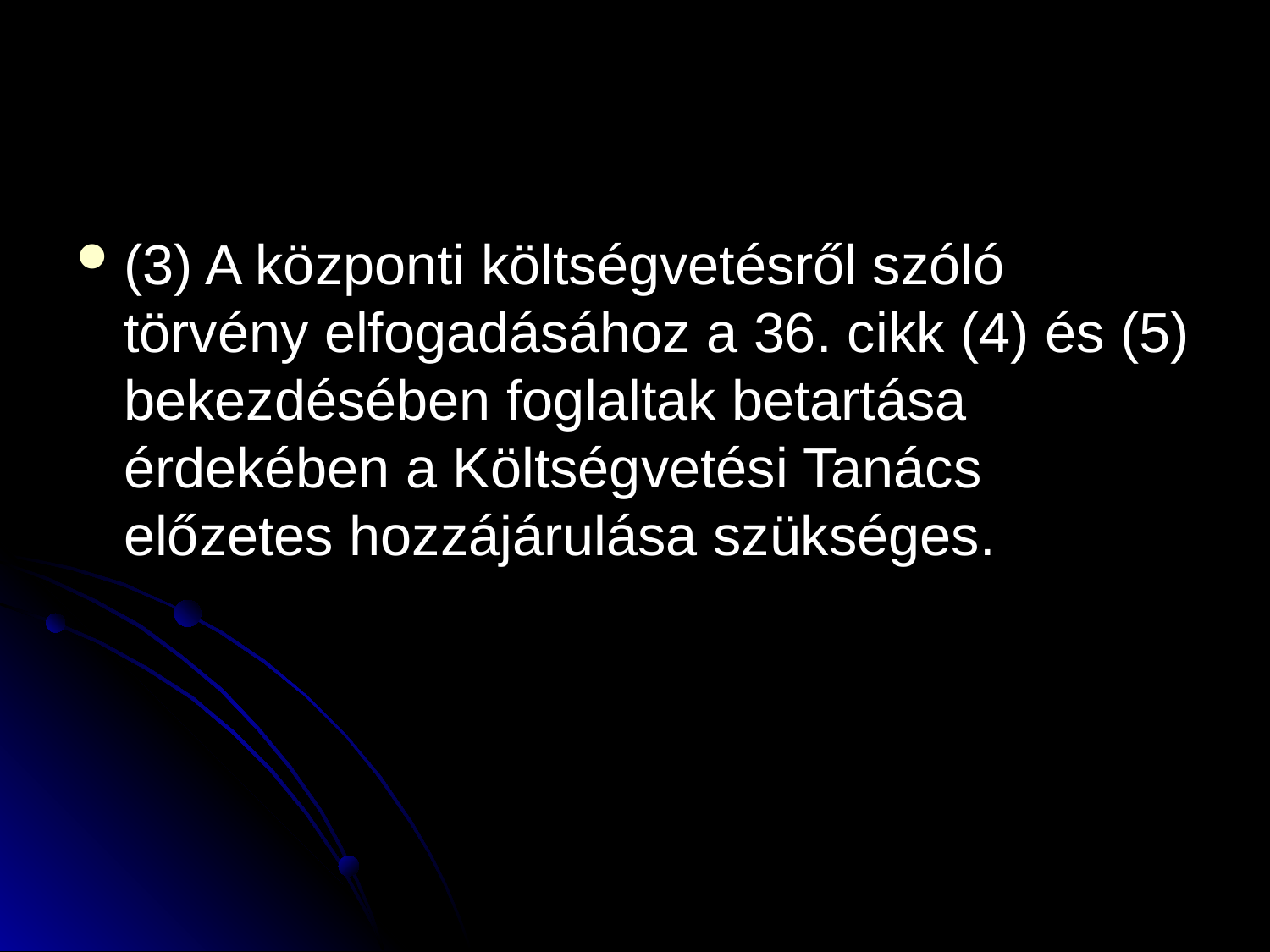

#
(3) A központi költségvetésről szóló törvény elfogadásához a 36. cikk (4) és (5) bekezdésében foglaltak betartása érdekében a Költségvetési Tanács előzetes hozzájárulása szükséges.